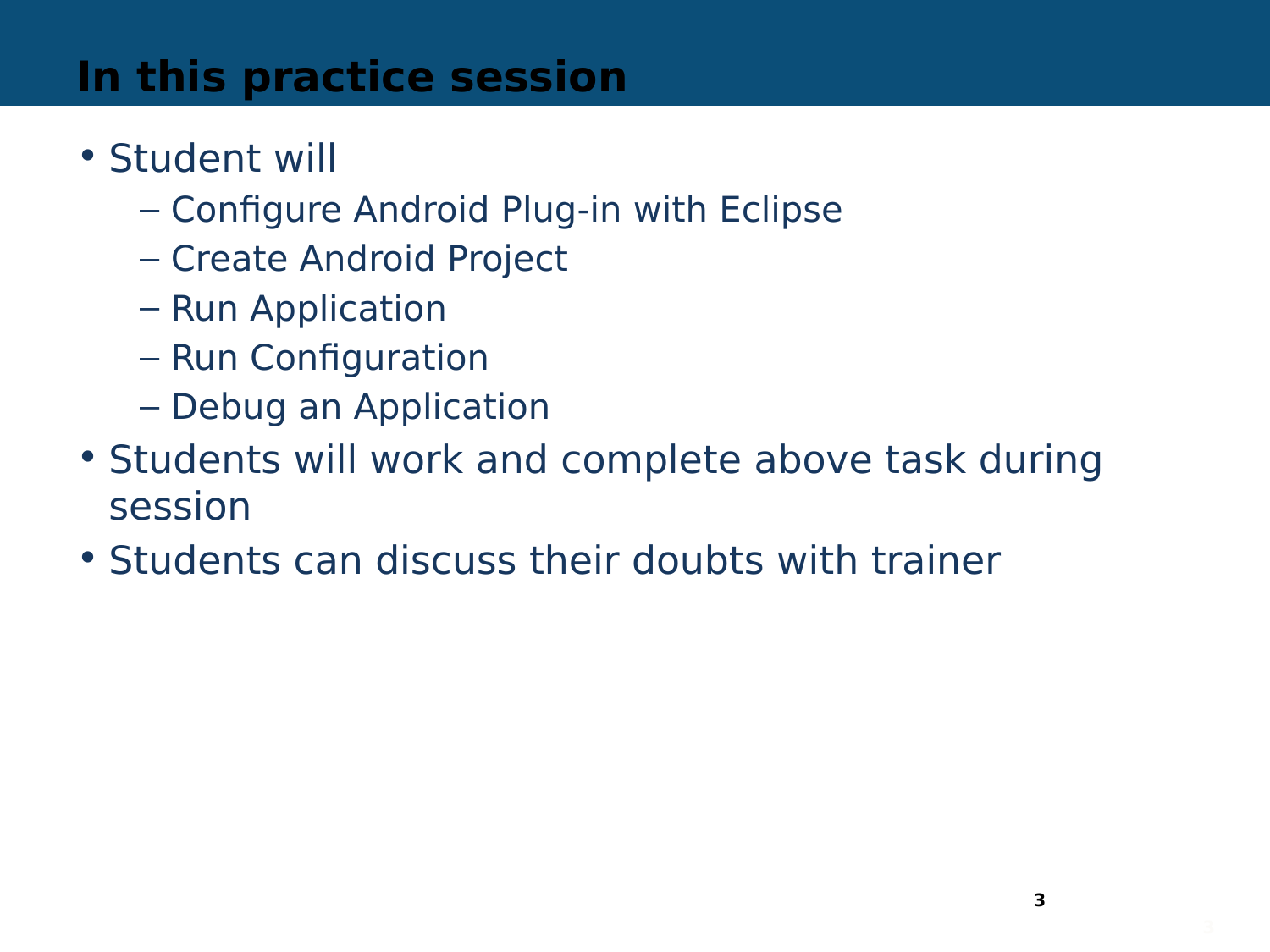

# In this practice session
Student will
Configure Android Plug-in with Eclipse
Create Android Project
Run Application
Run Configuration
Debug an Application
Students will work and complete above task during session
Students can discuss their doubts with trainer

3